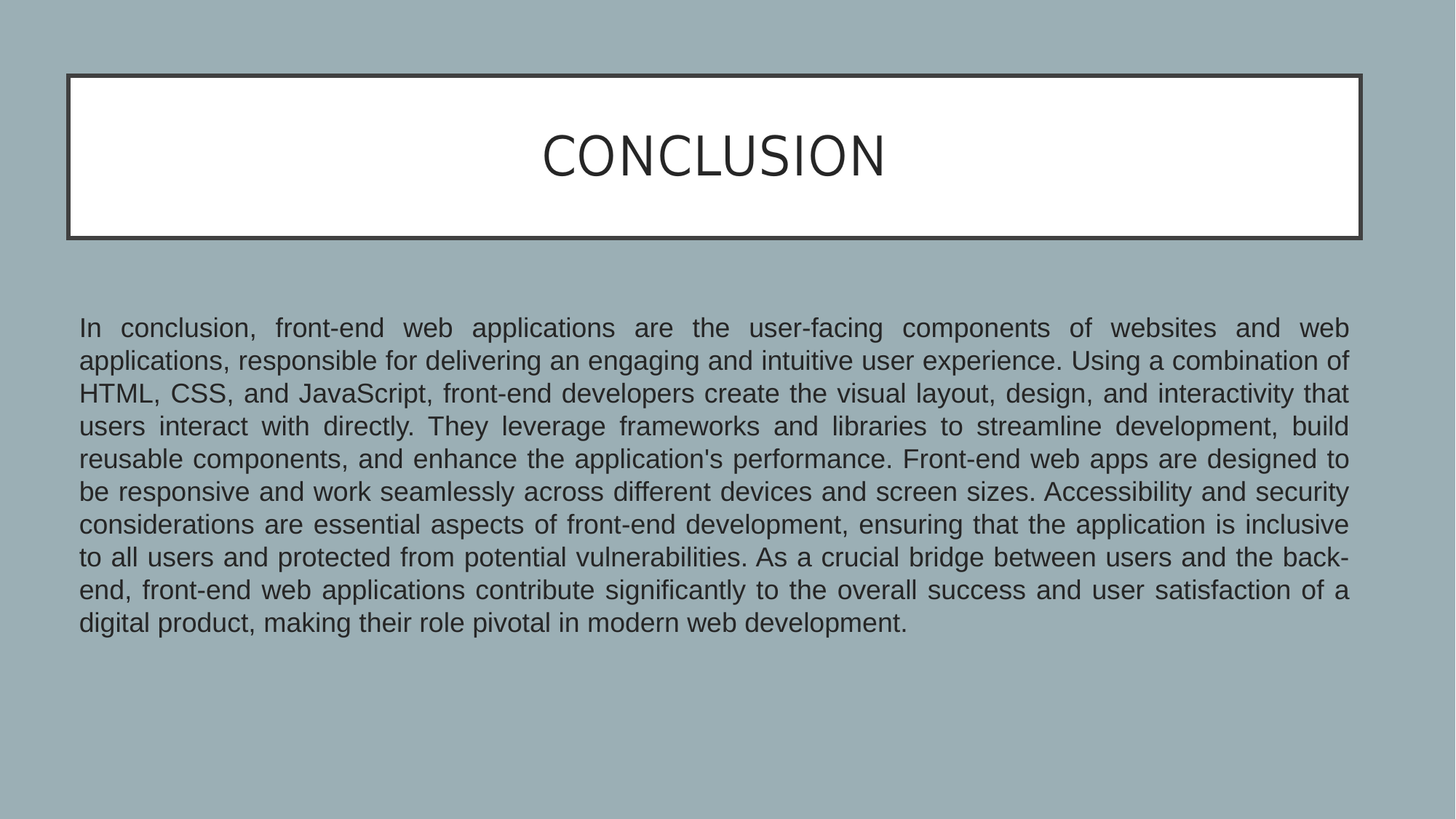

# conclusion

In conclusion, front-end web applications are the user-facing components of websites and web applications, responsible for delivering an engaging and intuitive user experience. Using a combination of HTML, CSS, and JavaScript, front-end developers create the visual layout, design, and interactivity that users interact with directly. They leverage frameworks and libraries to streamline development, build reusable components, and enhance the application's performance. Front-end web apps are designed to be responsive and work seamlessly across different devices and screen sizes. Accessibility and security considerations are essential aspects of front-end development, ensuring that the application is inclusive to all users and protected from potential vulnerabilities. As a crucial bridge between users and the back-end, front-end web applications contribute significantly to the overall success and user satisfaction of a digital product, making their role pivotal in modern web development.